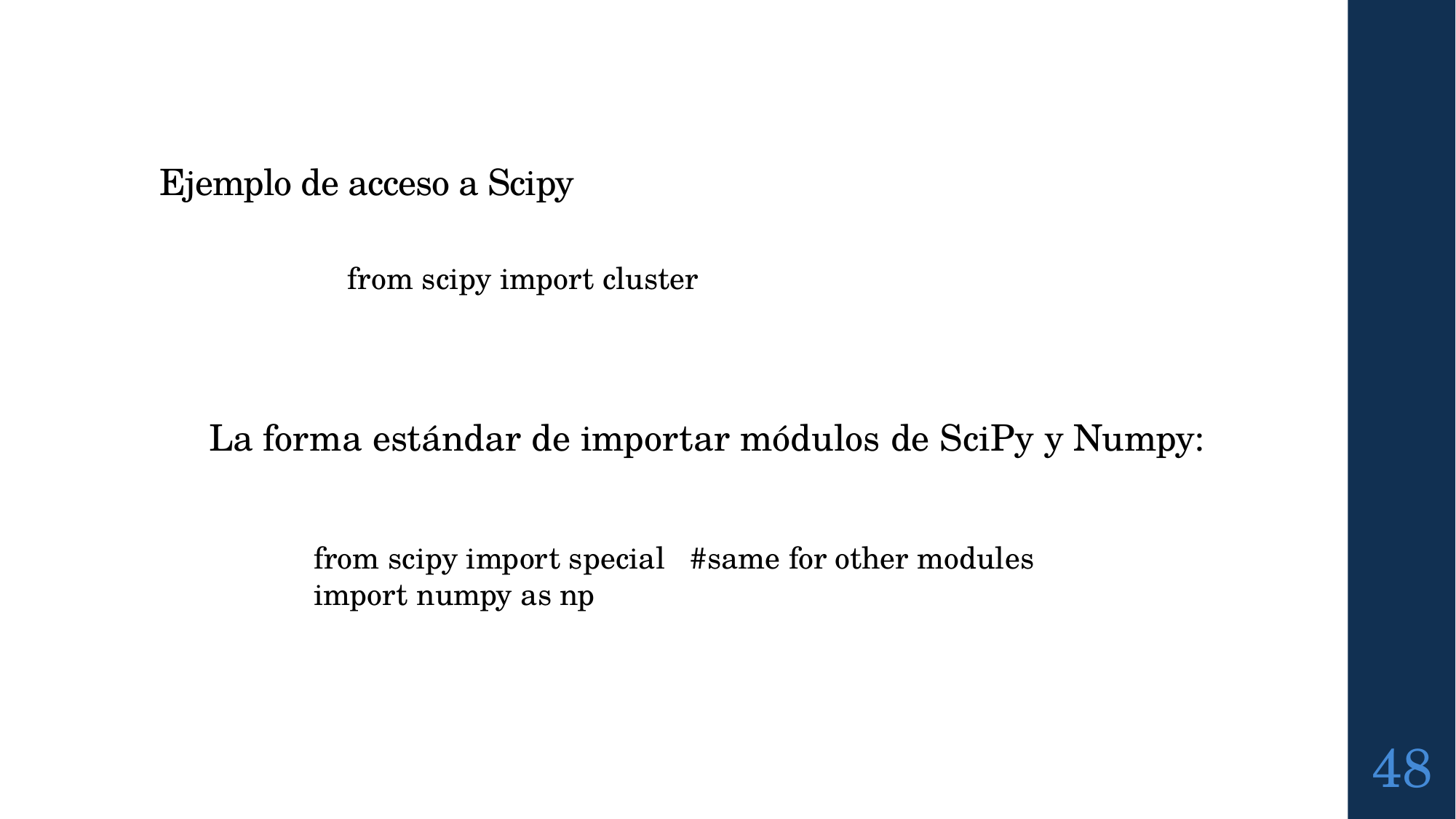

# Ejemplo de acceso a Scipy
from scipy import cluster
La forma estándar de importar módulos de SciPy y Numpy:
from scipy import special   #same for other modules
import numpy as np
48